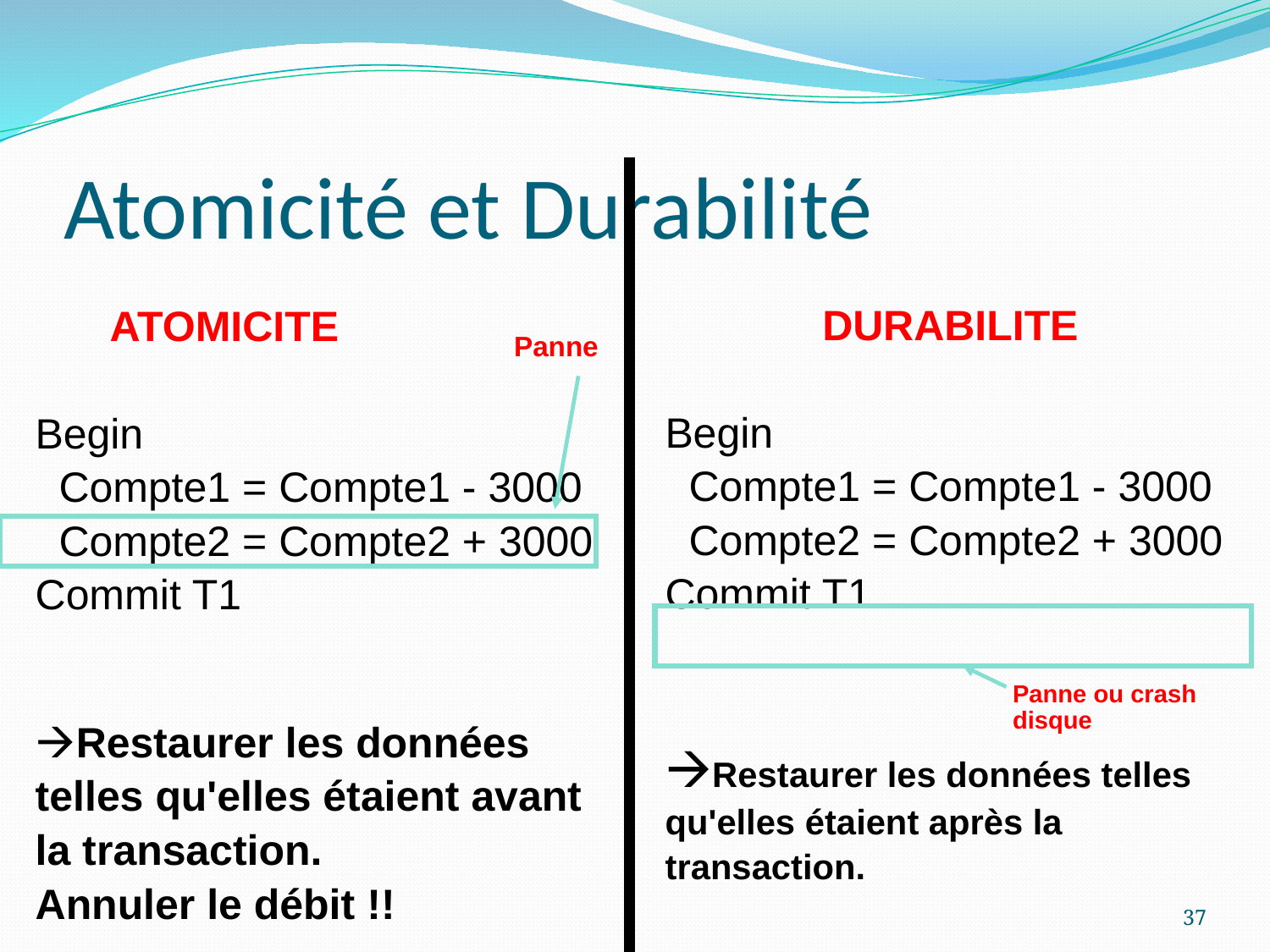

# Atomicité et Durabilité
DURABILITE

Begin
  Compte1 = Compte1 - 3000
  Compte2 = Compte2 + 3000
Commit T1

🡪Restaurer les données telles qu'elles étaient après la transaction.
ATOMICITE

Begin
  Compte1 = Compte1 - 3000
  Compte2 = Compte2 + 3000
Commit T1

🡪Restaurer les données telles qu'elles étaient avant la transaction.
Annuler le débit !!
Panne

Panne ou crash disque
37